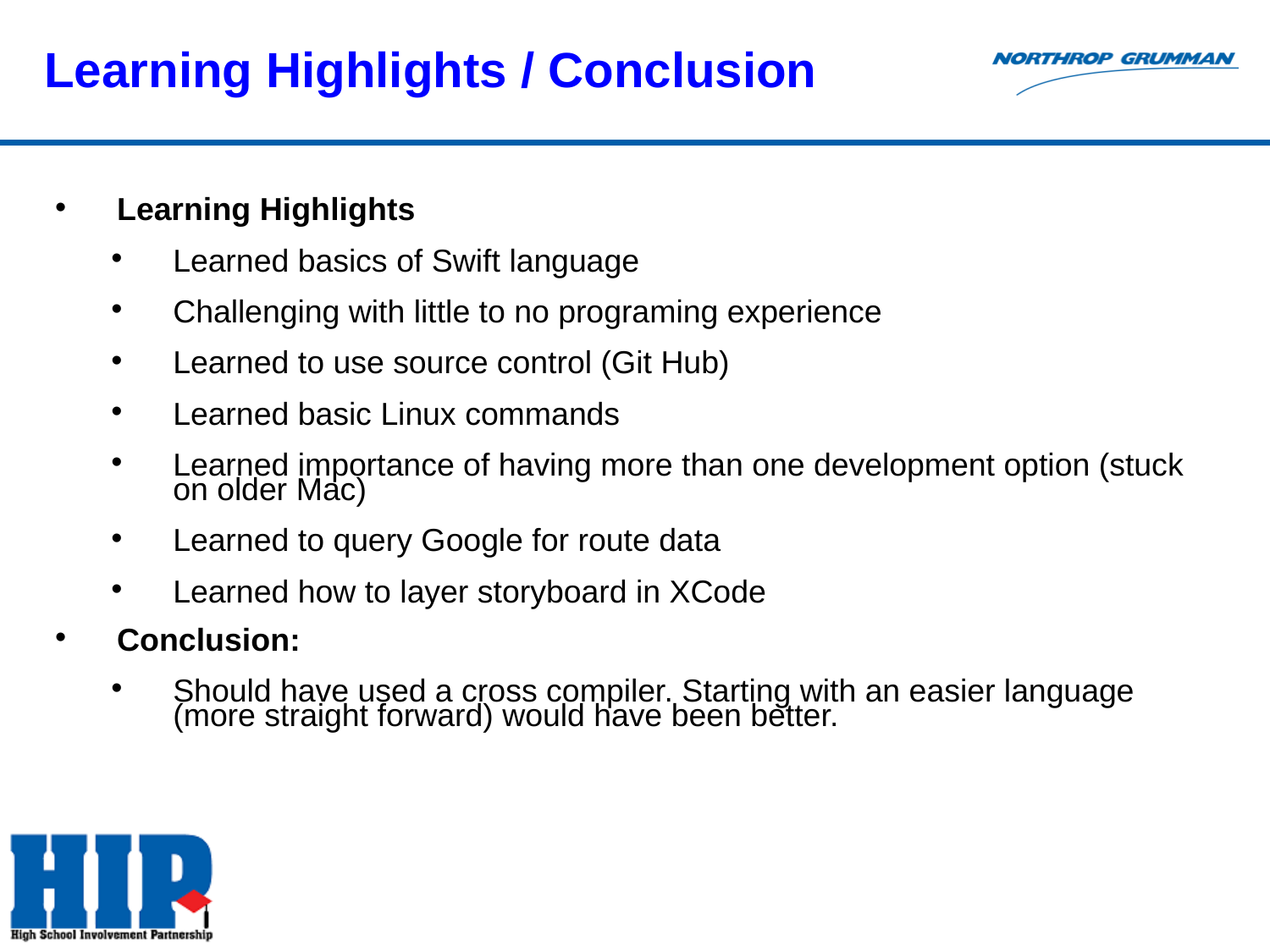

# Learning Highlights / Conclusion
Learning Highlights
Learned basics of Swift language
Challenging with little to no programing experience
Learned to use source control (Git Hub)
Learned basic Linux commands
Learned importance of having more than one development option (stuck on older Mac)
Learned to query Google for route data
Learned how to layer storyboard in XCode
Conclusion:
Should have used a cross compiler. Starting with an easier language (more straight forward) would have been better.